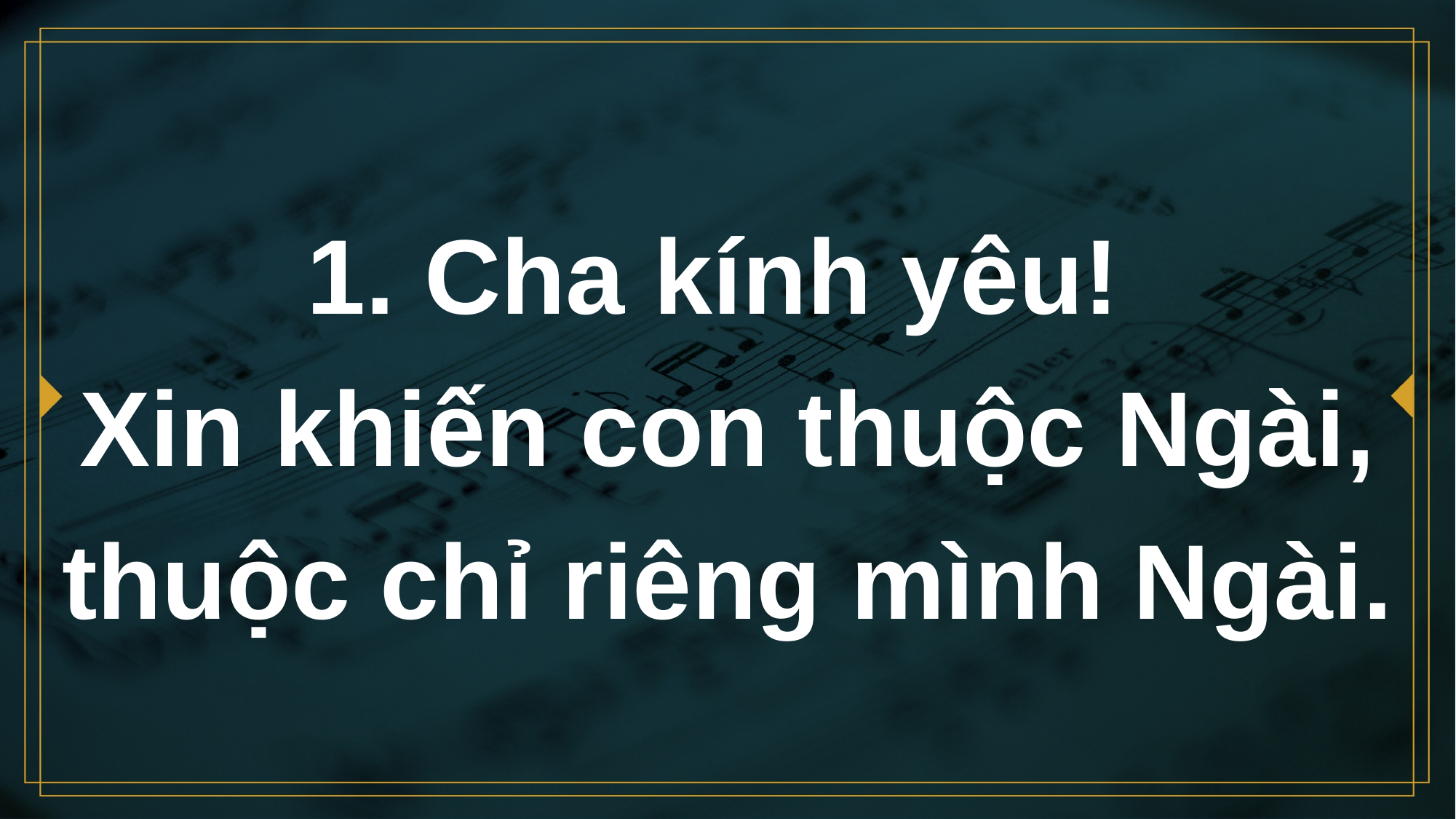

# 1. Cha kính yêu! Xin khiến con thuộc Ngài, thuộc chỉ riêng mình Ngài.